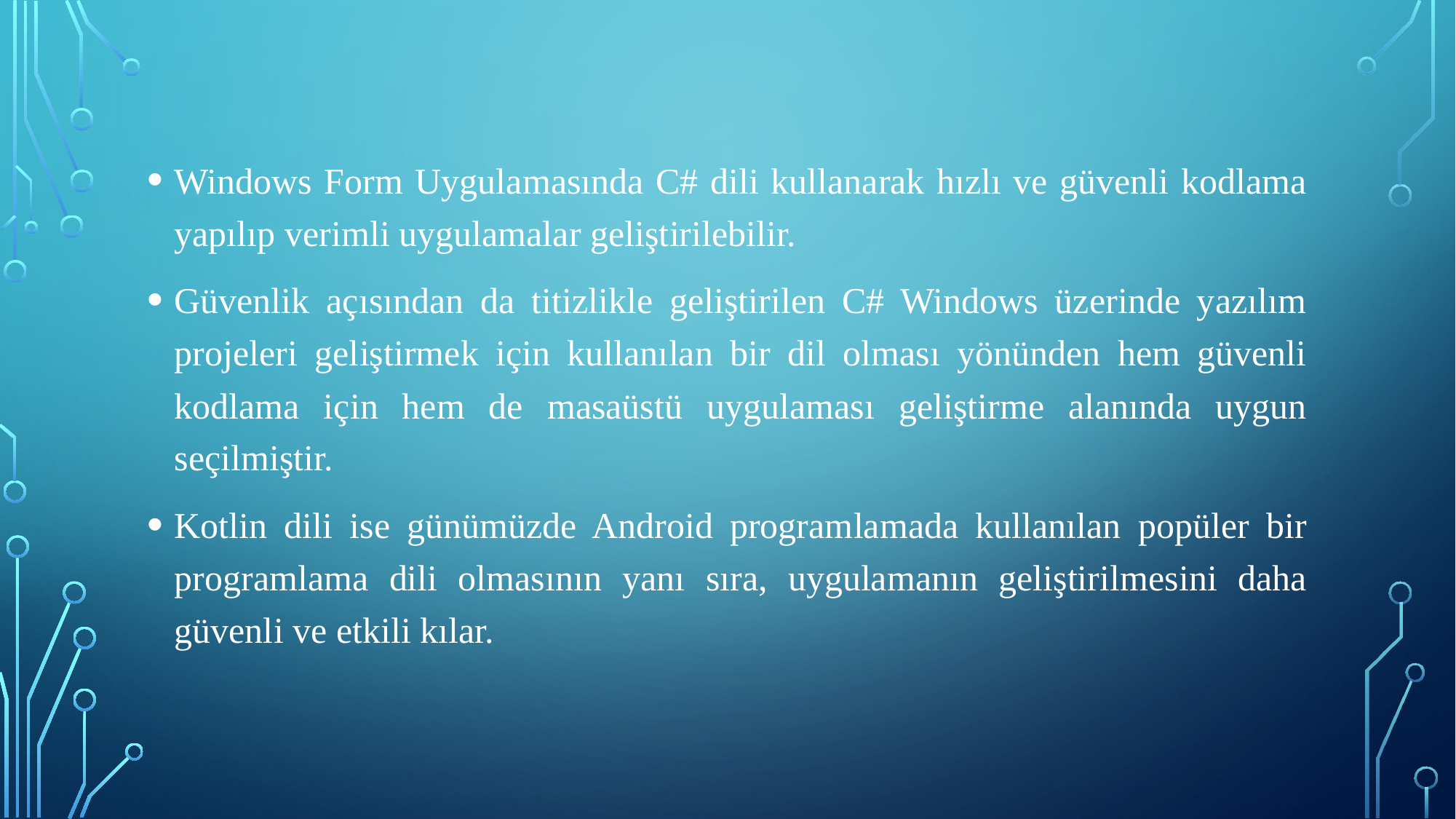

Windows Form Uygulamasında C# dili kullanarak hızlı ve güvenli kodlama yapılıp verimli uygulamalar geliştirilebilir.
Güvenlik açısından da titizlikle geliştirilen C# Windows üzerinde yazılım projeleri geliştirmek için kullanılan bir dil olması yönünden hem güvenli kodlama için hem de masaüstü uygulaması geliştirme alanında uygun seçilmiştir.
Kotlin dili ise günümüzde Android programlamada kullanılan popüler bir programlama dili olmasının yanı sıra, uygulamanın geliştirilmesini daha güvenli ve etkili kılar.